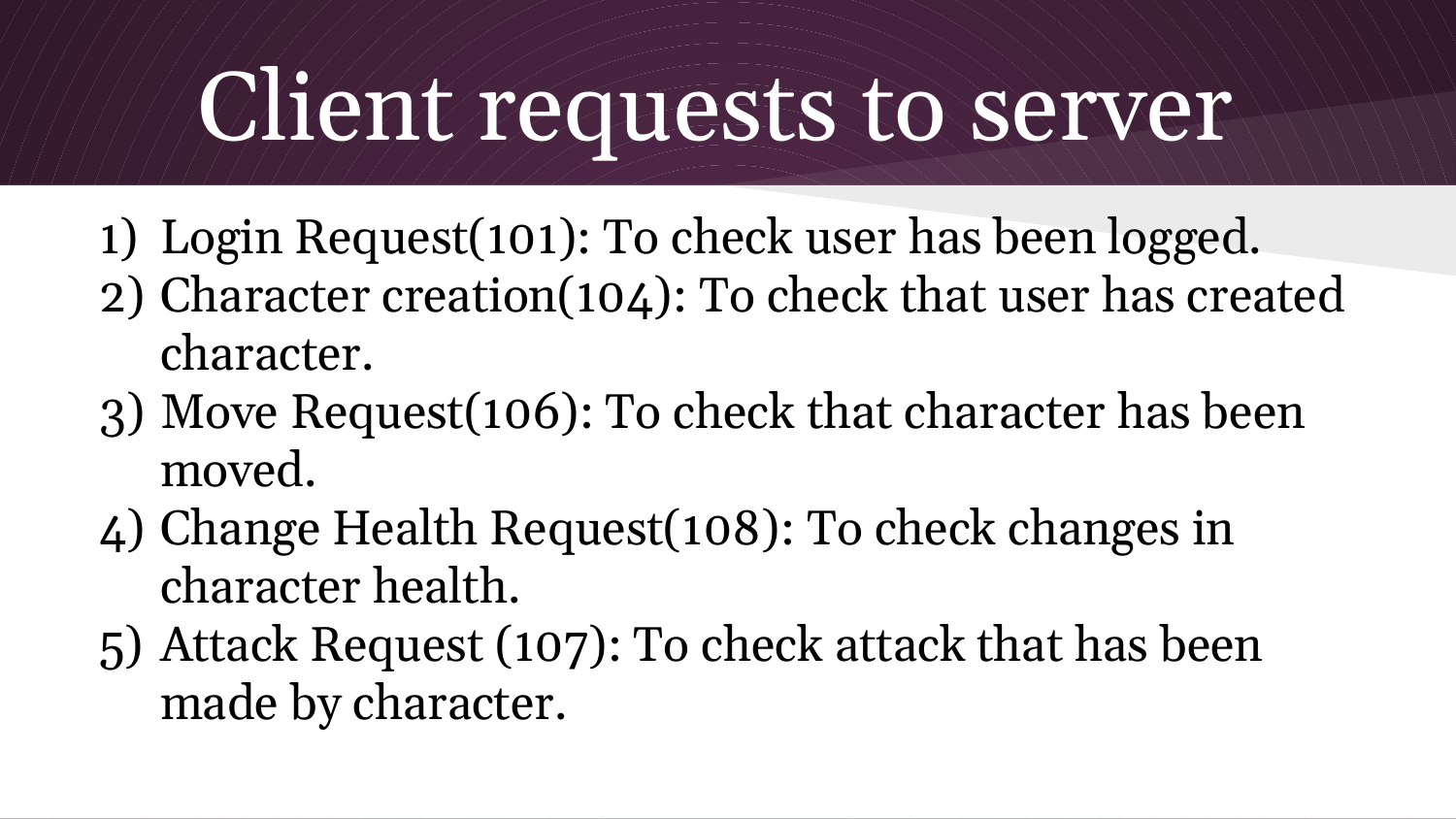

# Client requests to server
Login Request(101): To check user has been logged.
Character creation(104): To check that user has created character.
Move Request(106): To check that character has been moved.
Change Health Request(108): To check changes in character health.
Attack Request (107): To check attack that has been made by character.